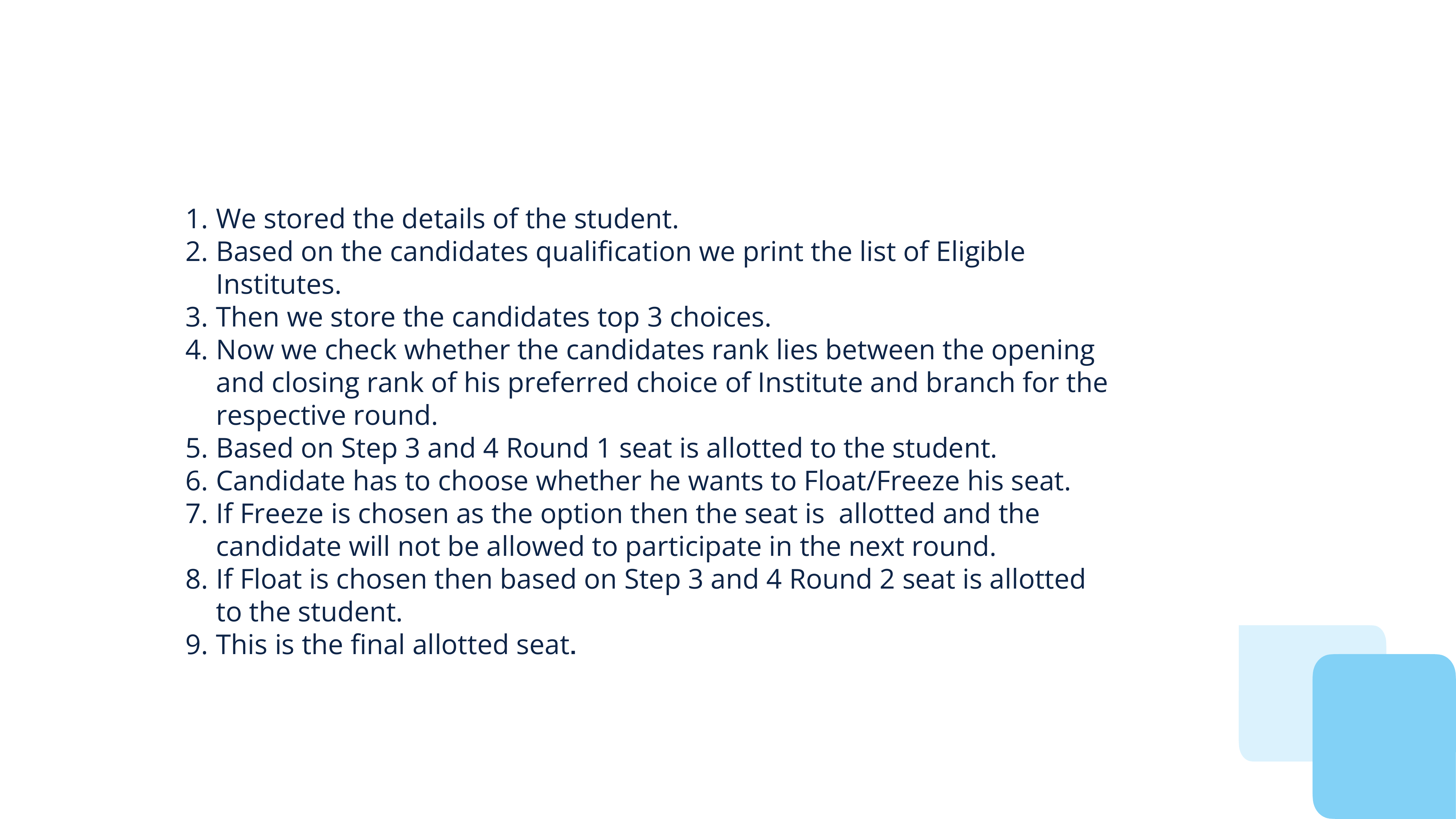

We stored the details of the student.
Based on the candidates qualification we print the list of Eligible Institutes.
Then we store the candidates top 3 choices.
Now we check whether the candidates rank lies between the opening and closing rank of his preferred choice of Institute and branch for the respective round.
Based on Step 3 and 4 Round 1 seat is allotted to the student.
Candidate has to choose whether he wants to Float/Freeze his seat.
If Freeze is chosen as the option then the seat is  allotted and the candidate will not be allowed to participate in the next round.
If Float is chosen then based on Step 3 and 4 Round 2 seat is allotted to the student.
This is the final allotted seat.